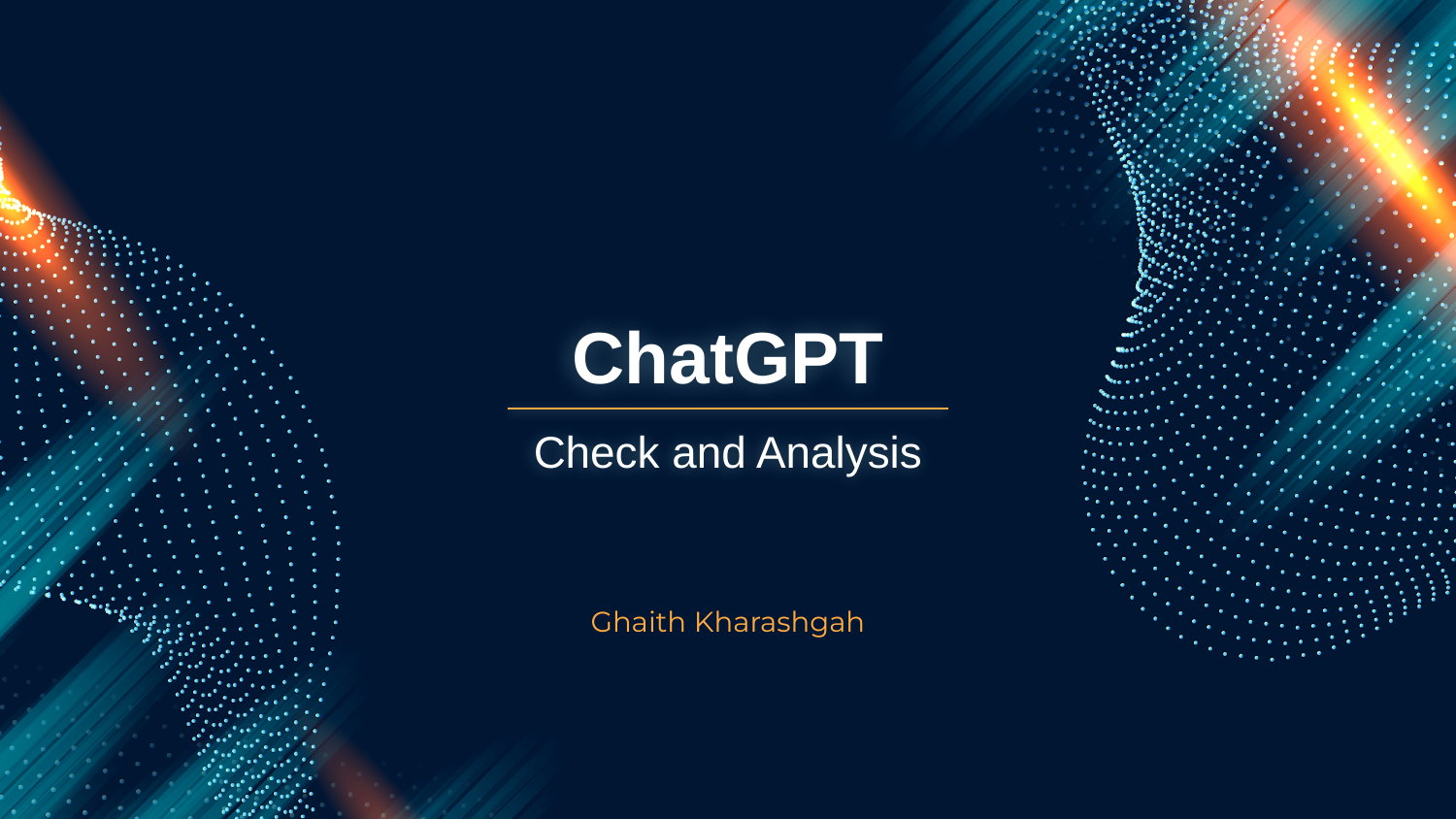

# ChatGPT
Check and Analysis
Ghaith Kharashgah